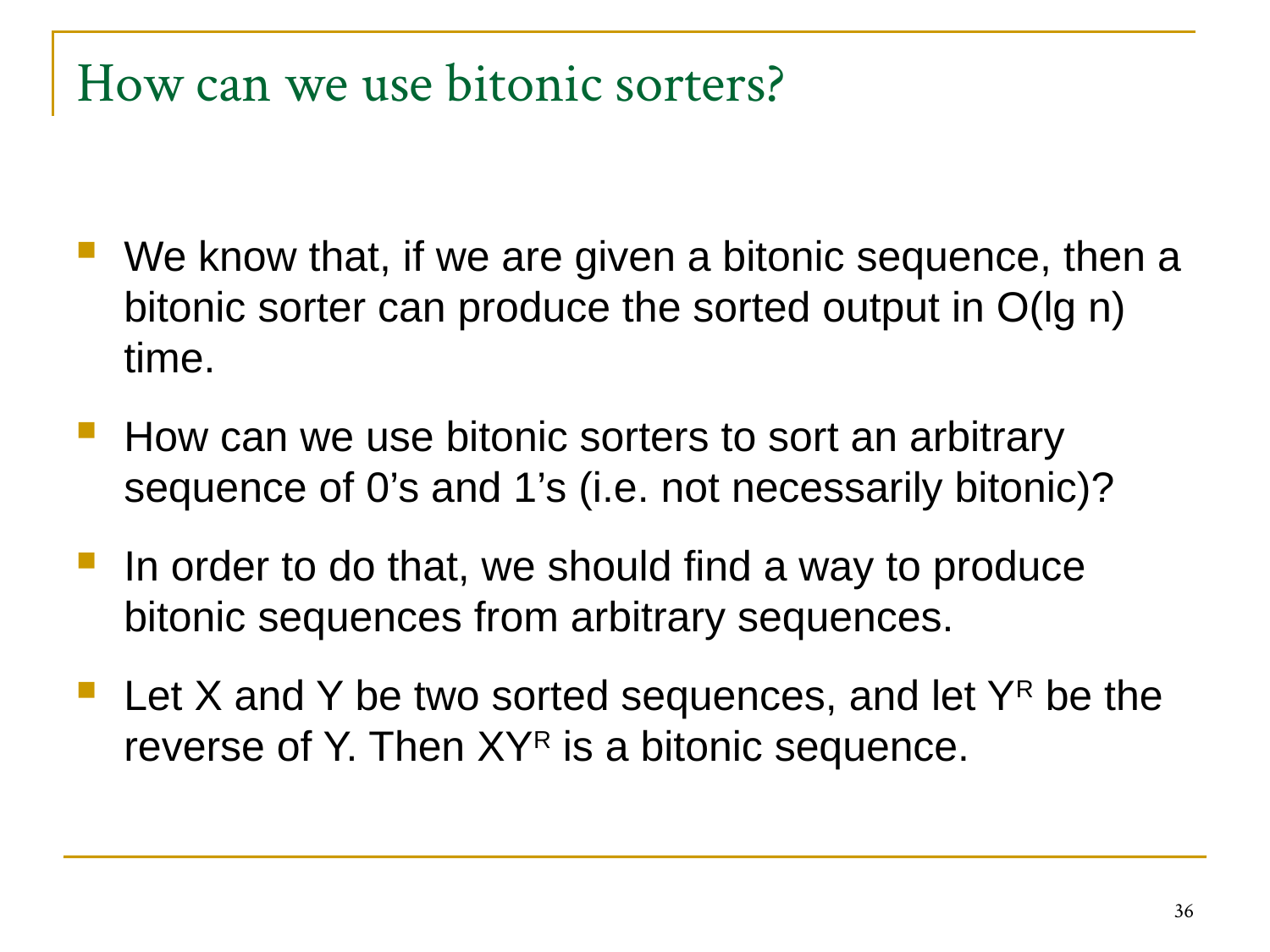

# How can we use bitonic sorters?
We know that, if we are given a bitonic sequence, then a bitonic sorter can produce the sorted output in O(lg n) time.

How can we use bitonic sorters to sort an arbitrary sequence of 0’s and 1’s (i.e. not necessarily bitonic)?

In order to do that, we should find a way to produce bitonic sequences from arbitrary sequences.

Let X and Y be two sorted sequences, and let YR be the reverse of Y. Then XYR is a bitonic sequence.
36